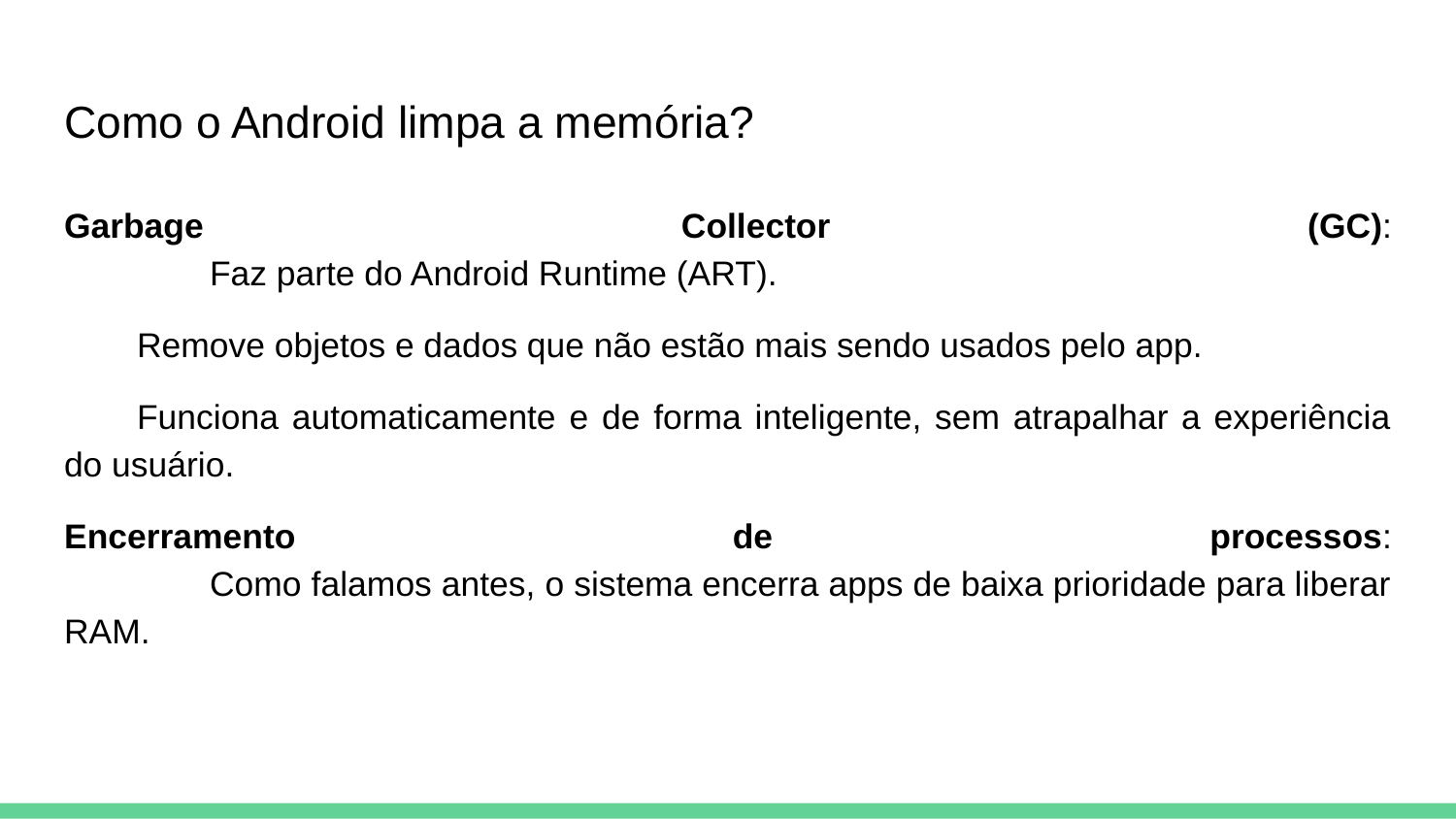

# Como o Android limpa a memória?
Garbage Collector (GC):
	Faz parte do Android Runtime (ART).
Remove objetos e dados que não estão mais sendo usados pelo app.
Funciona automaticamente e de forma inteligente, sem atrapalhar a experiência do usuário.
Encerramento de processos:
	Como falamos antes, o sistema encerra apps de baixa prioridade para liberar RAM.